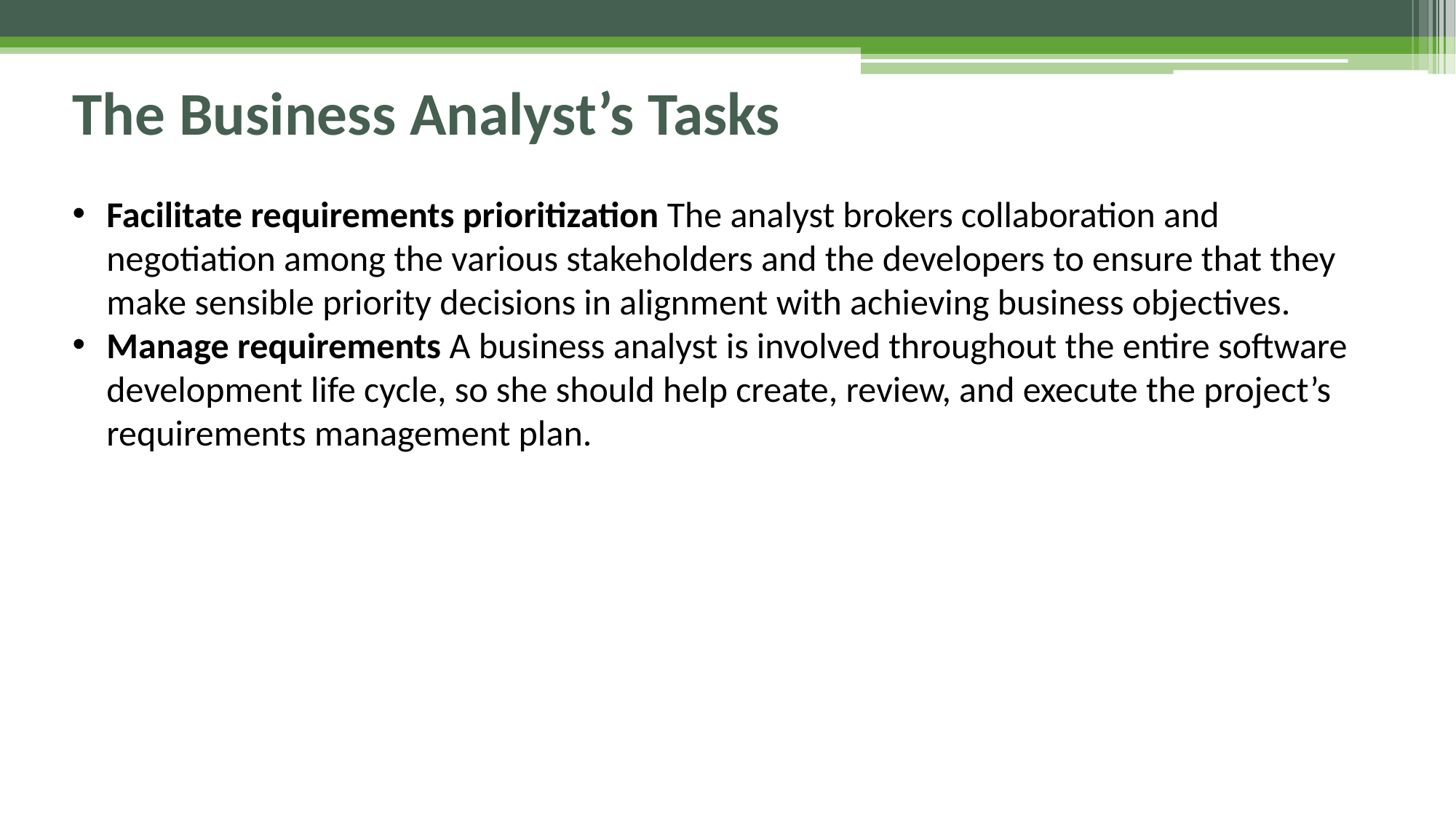

# The Business Analyst’s Tasks
Facilitate requirements prioritization The analyst brokers collaboration and negotiation among the various stakeholders and the developers to ensure that they make sensible priority decisions in alignment with achieving business objectives.
Manage requirements A business analyst is involved throughout the entire software development life cycle, so she should help create, review, and execute the project’s requirements management plan.